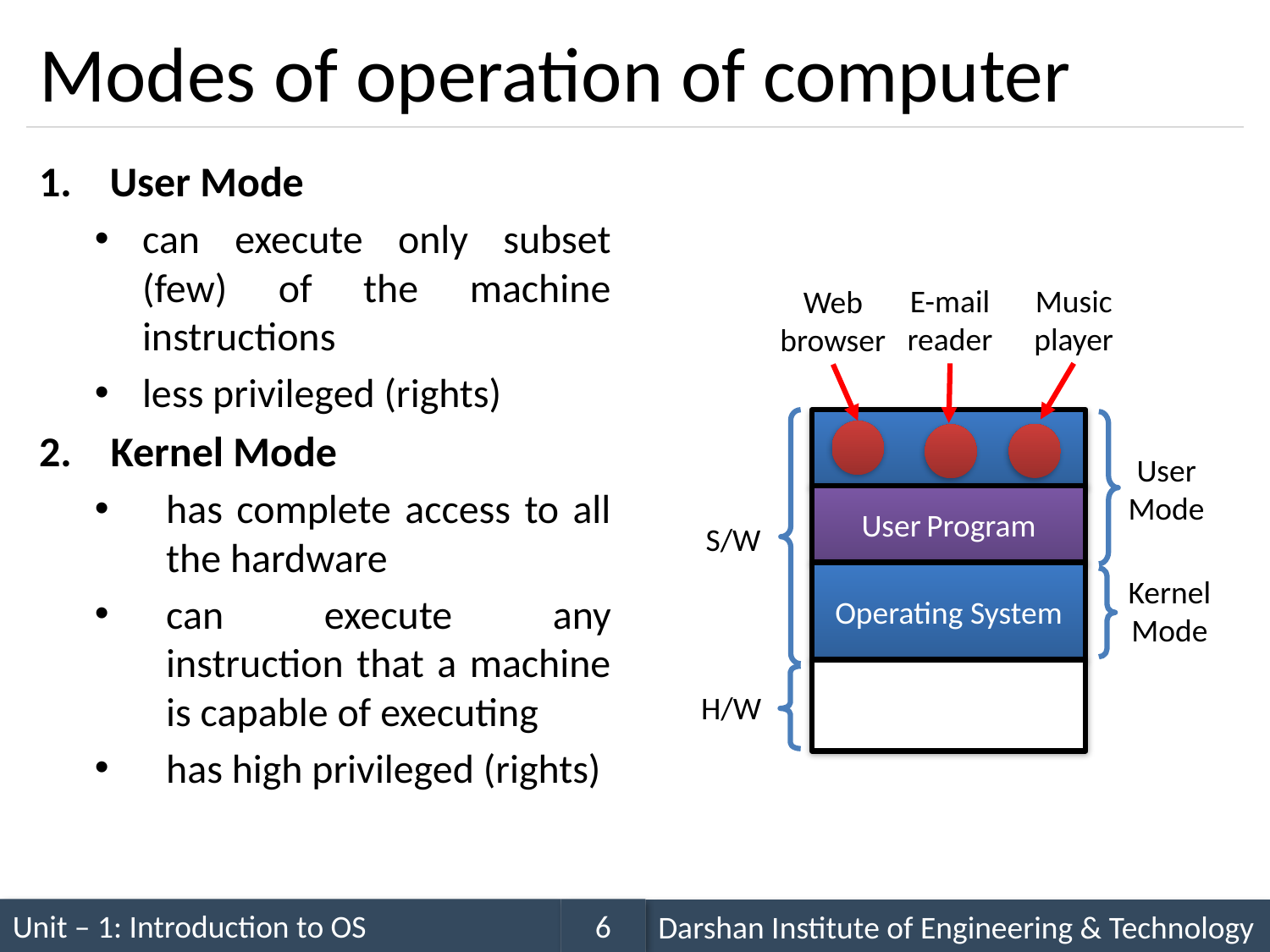

# Modes of operation of computer
User Mode
can execute only subset (few) of the machine instructions
less privileged (rights)
Kernel Mode
has complete access to all the hardware
can execute any instruction that a machine is capable of executing
has high privileged (rights)

E-mail
reader
Music
player
Web
browser

User
Mode
User Program
S/W
Operating System
Kernel
Mode

H/W